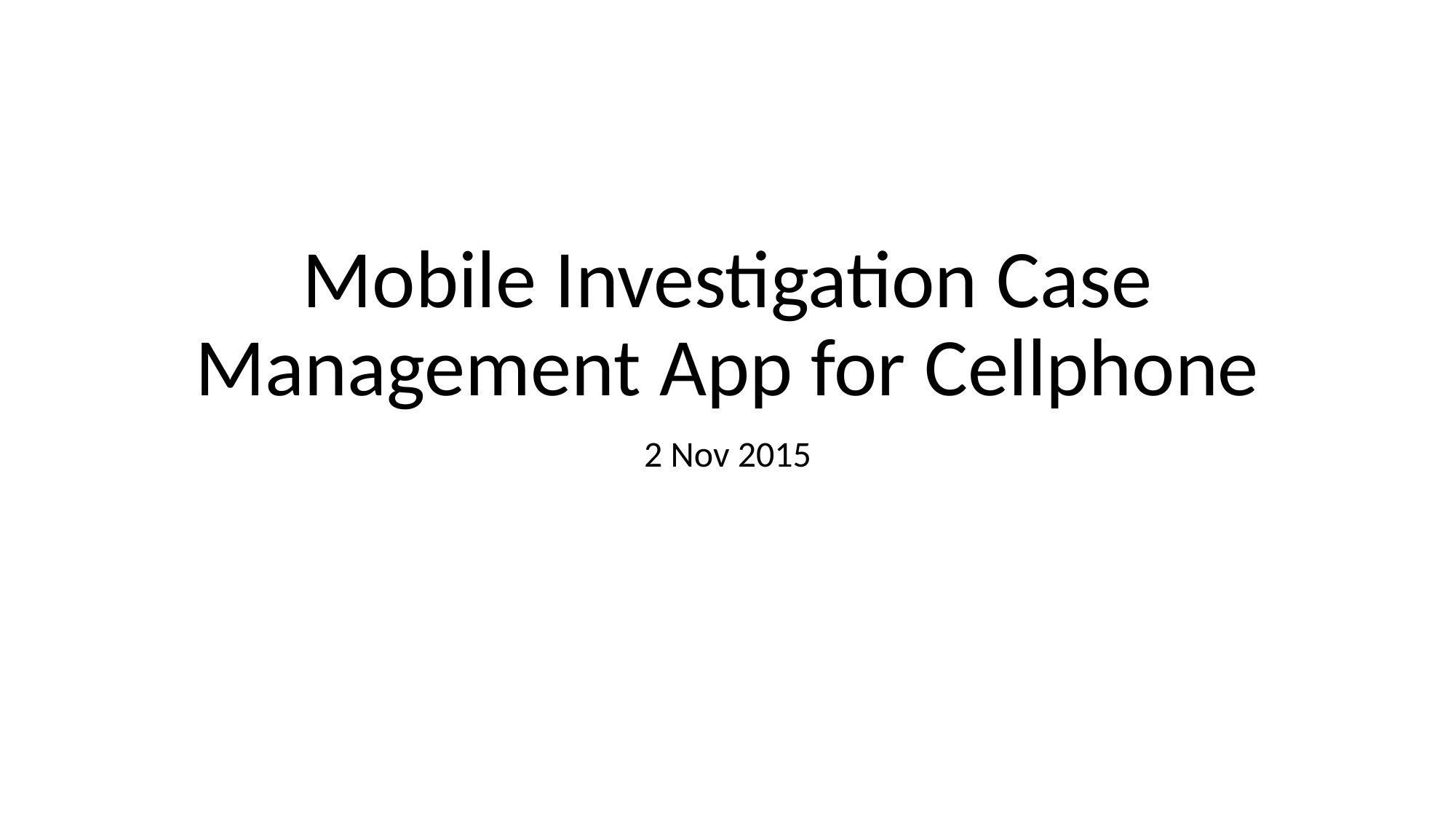

# Mobile Investigation Case Management App for Cellphone
2 Nov 2015